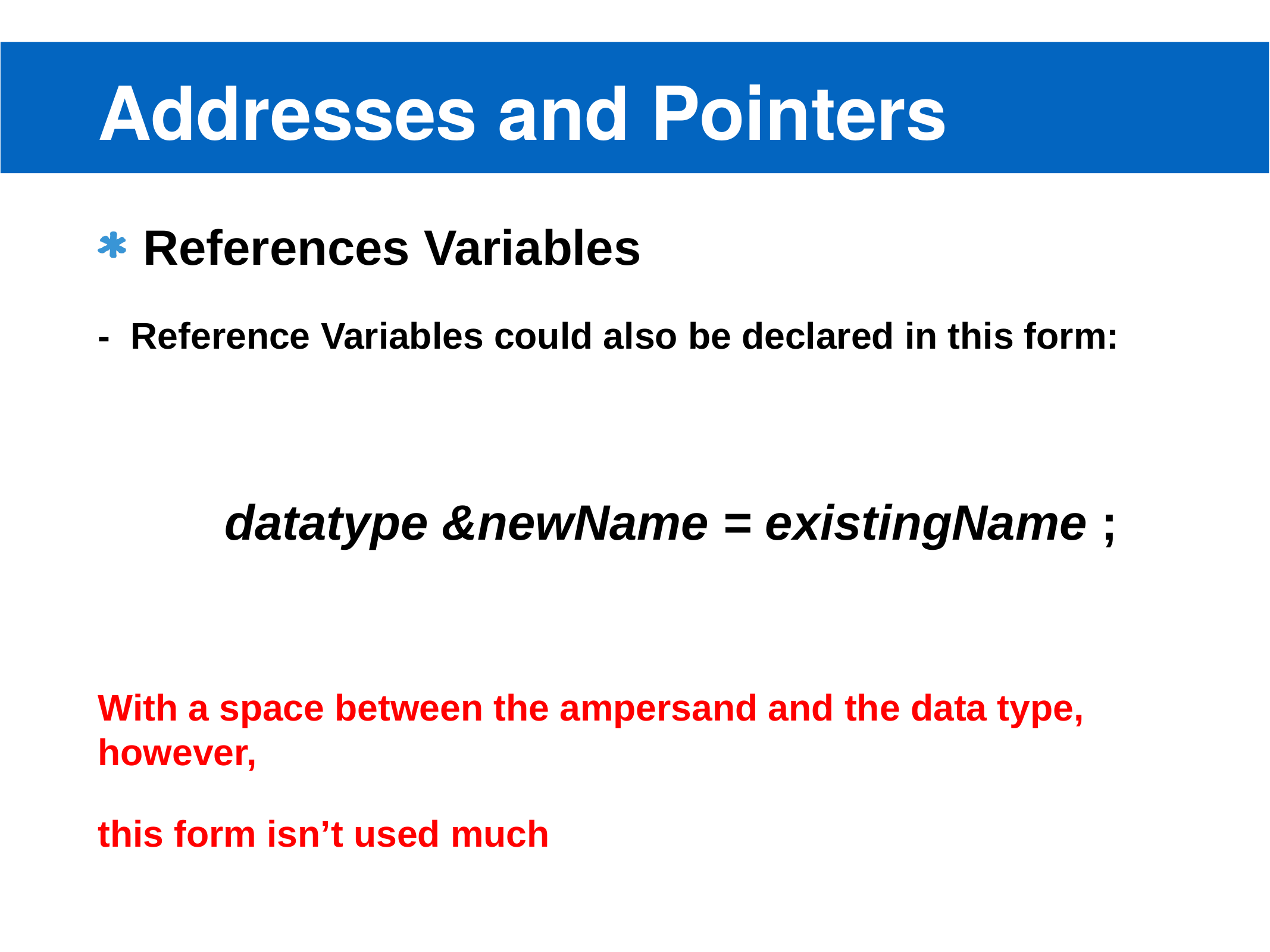

# Addresses and Pointers

References Variables
-  Reference Variables could also be declared in this form:

datatype &newName = existingName ;

With a space between the ampersand and the data type, however,
this form isn’t used much